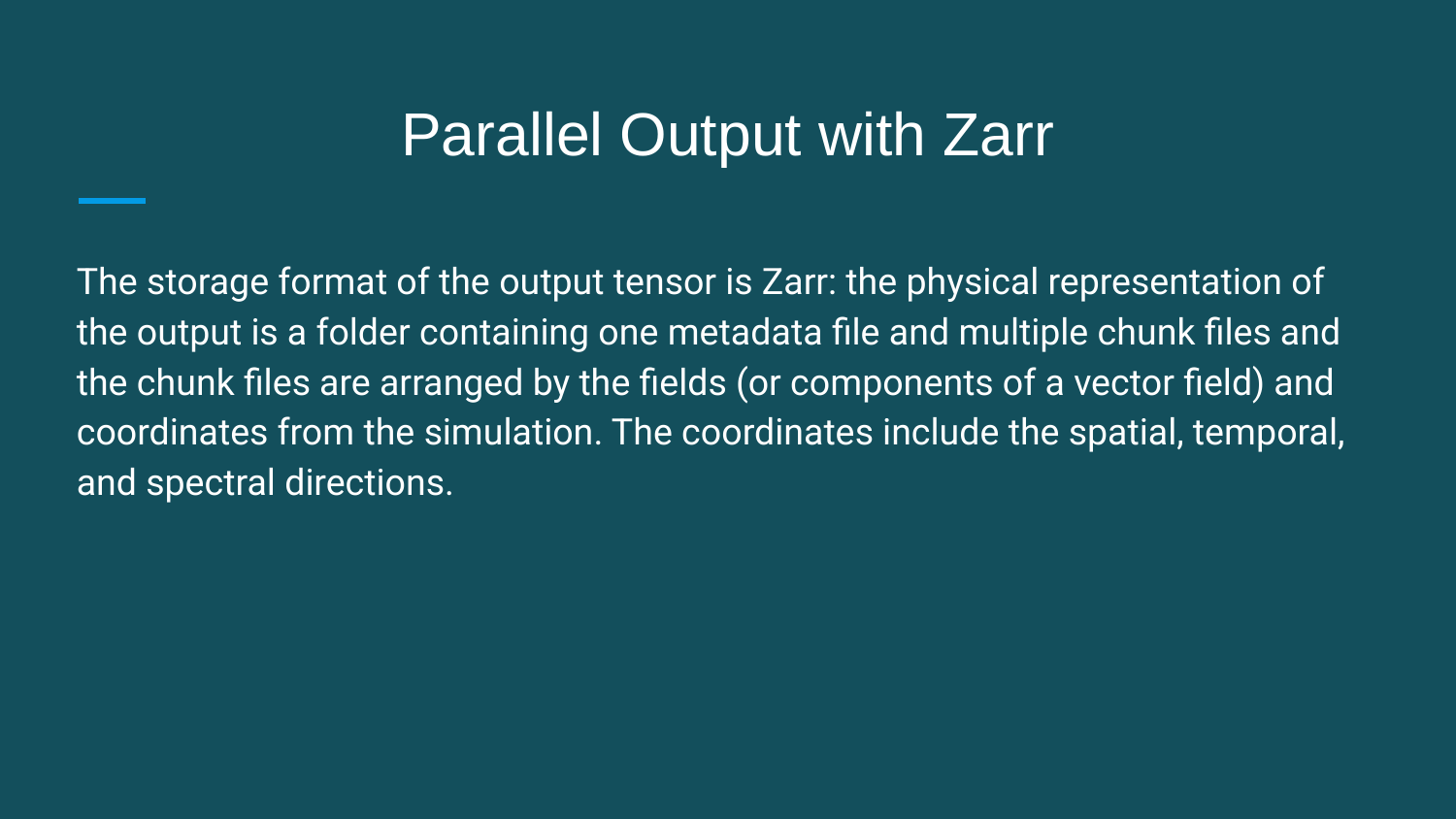

# Parallel Output with Zarr
The storage format of the output tensor is Zarr: the physical representation of the output is a folder containing one metadata file and multiple chunk files and the chunk files are arranged by the fields (or components of a vector field) and coordinates from the simulation. The coordinates include the spatial, temporal, and spectral directions.